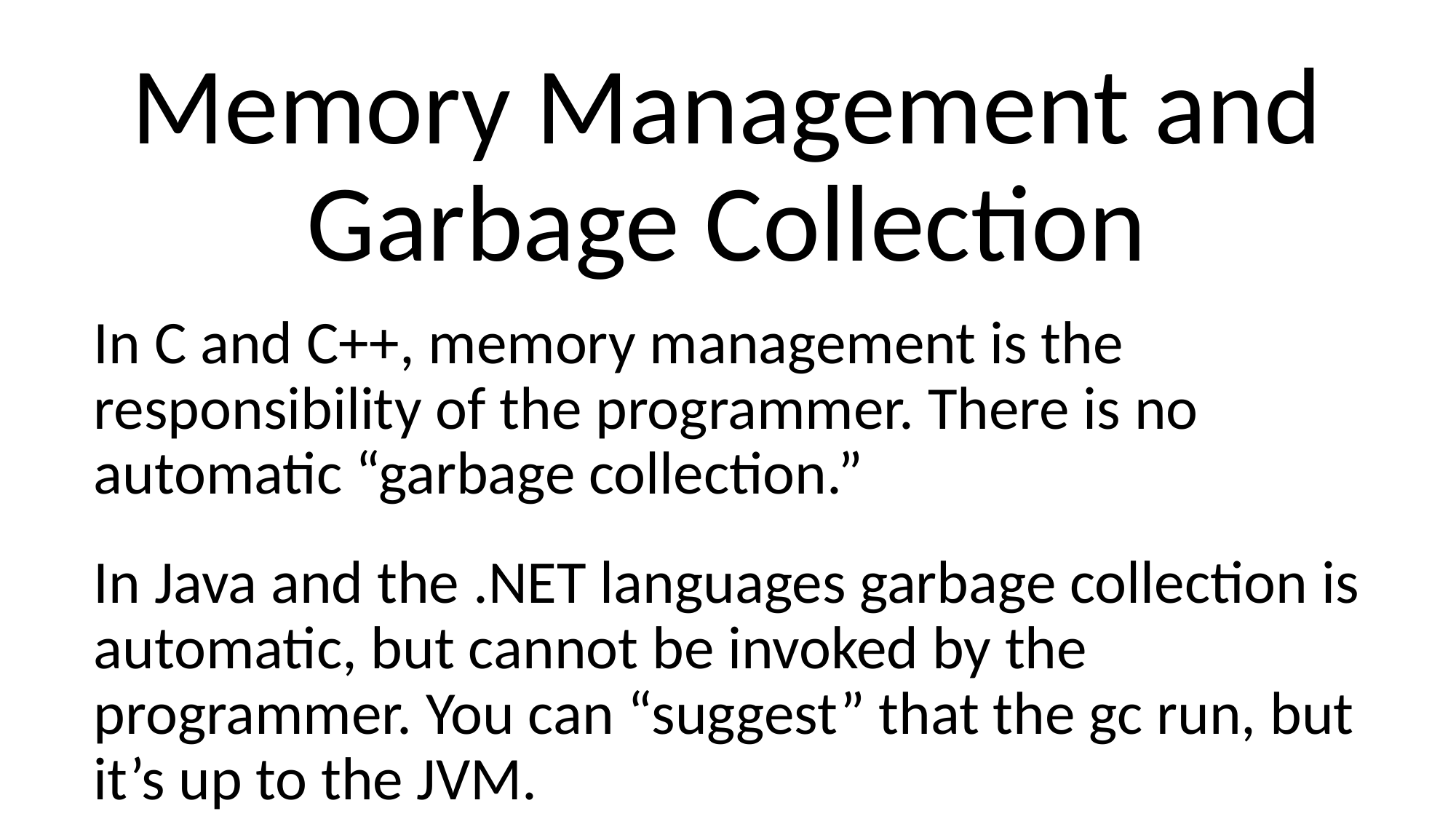

# Memory Management and Garbage Collection
In C and C++, memory management is the responsibility of the programmer. There is no automatic “garbage collection.”

In Java and the .NET languages garbage collection is automatic, but cannot be invoked by the programmer. You can “suggest” that the gc run, but it’s up to the JVM.